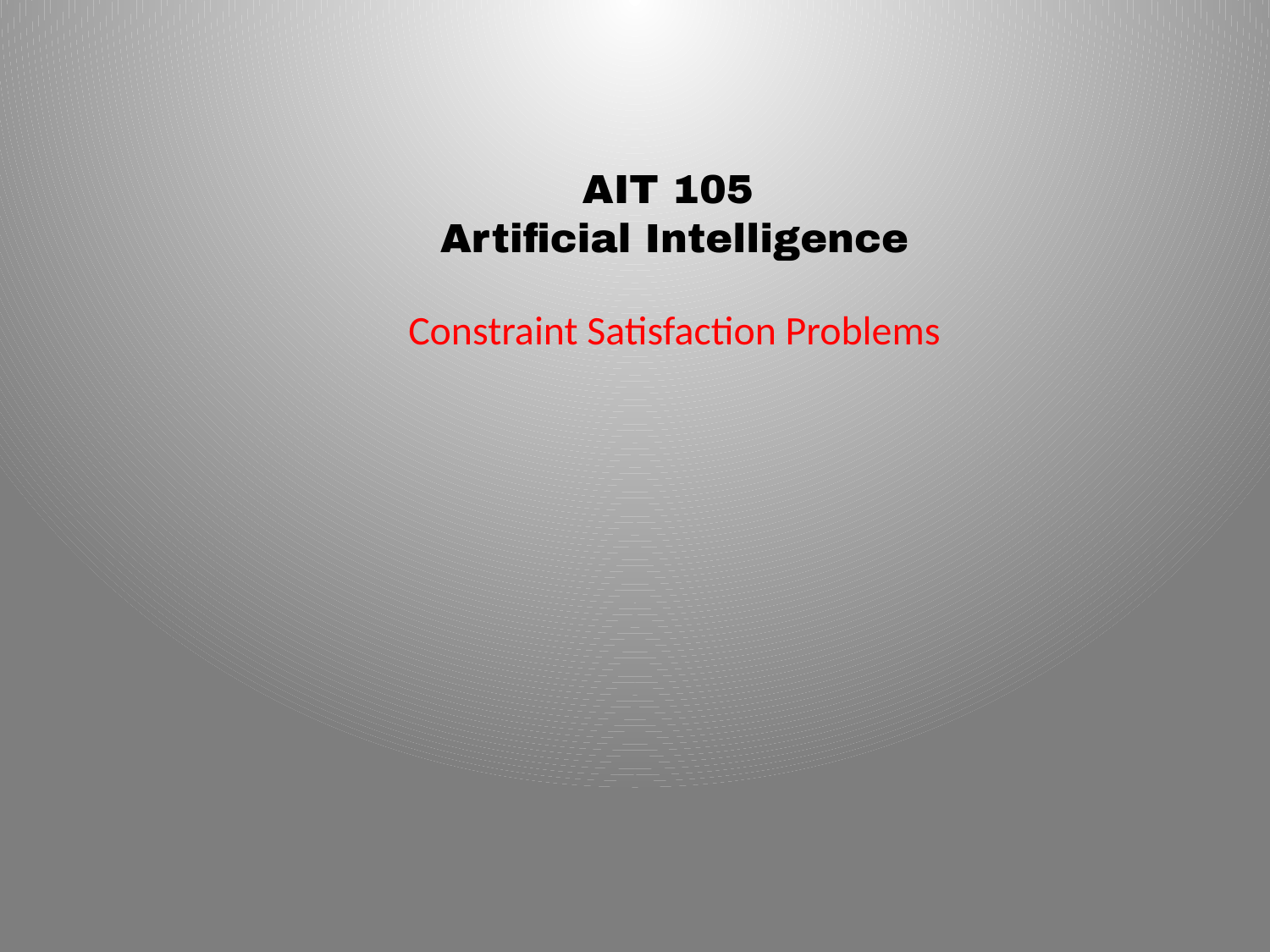

# AIT 105 Artificial Intelligence Constraint Satisfaction Problems